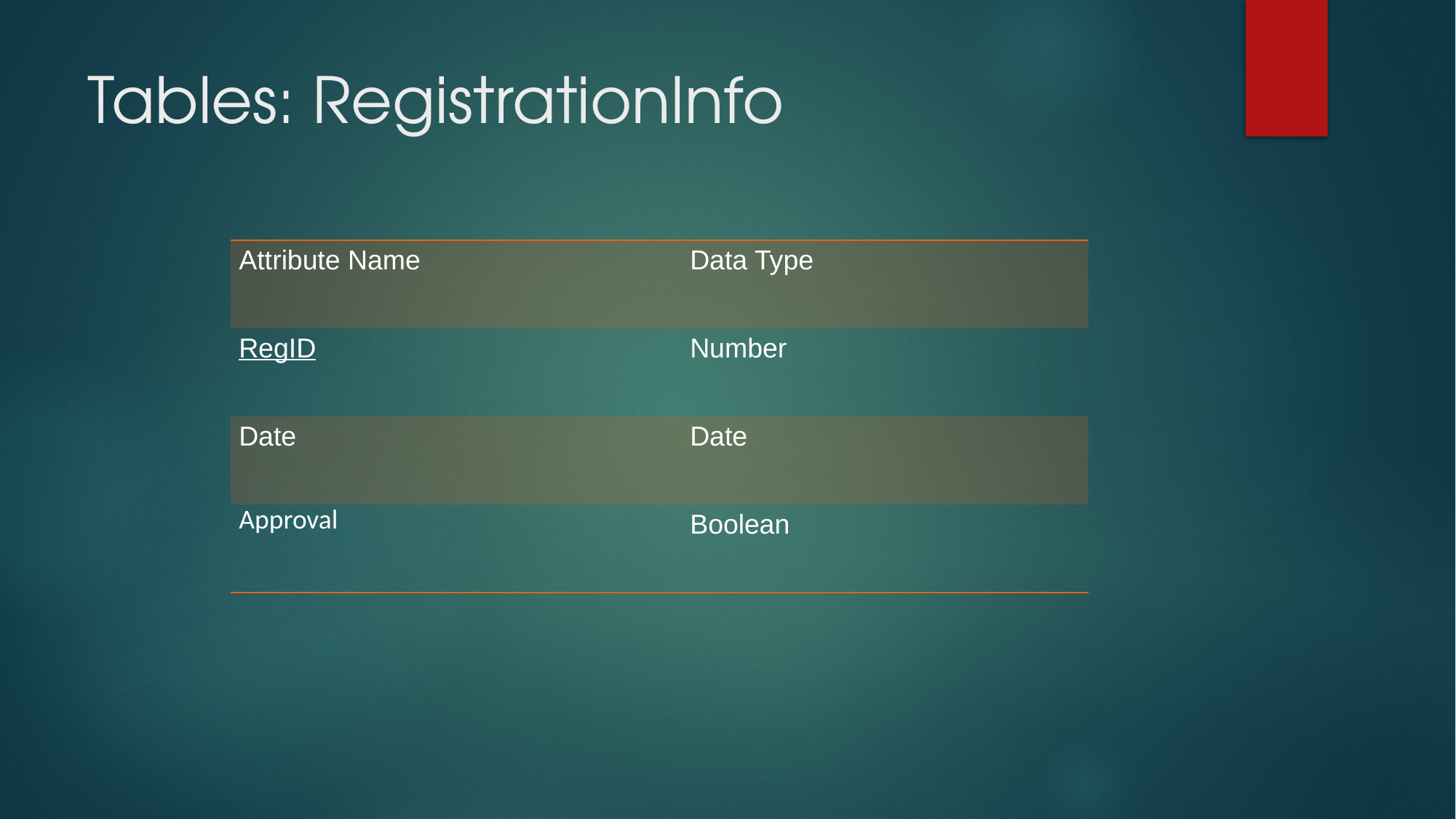

Tables: RegistrationInfo

| Attribute Name | Data Type |
| --- | --- |
| RegID | Number |
| Date | Date |
| Approval | Boolean |